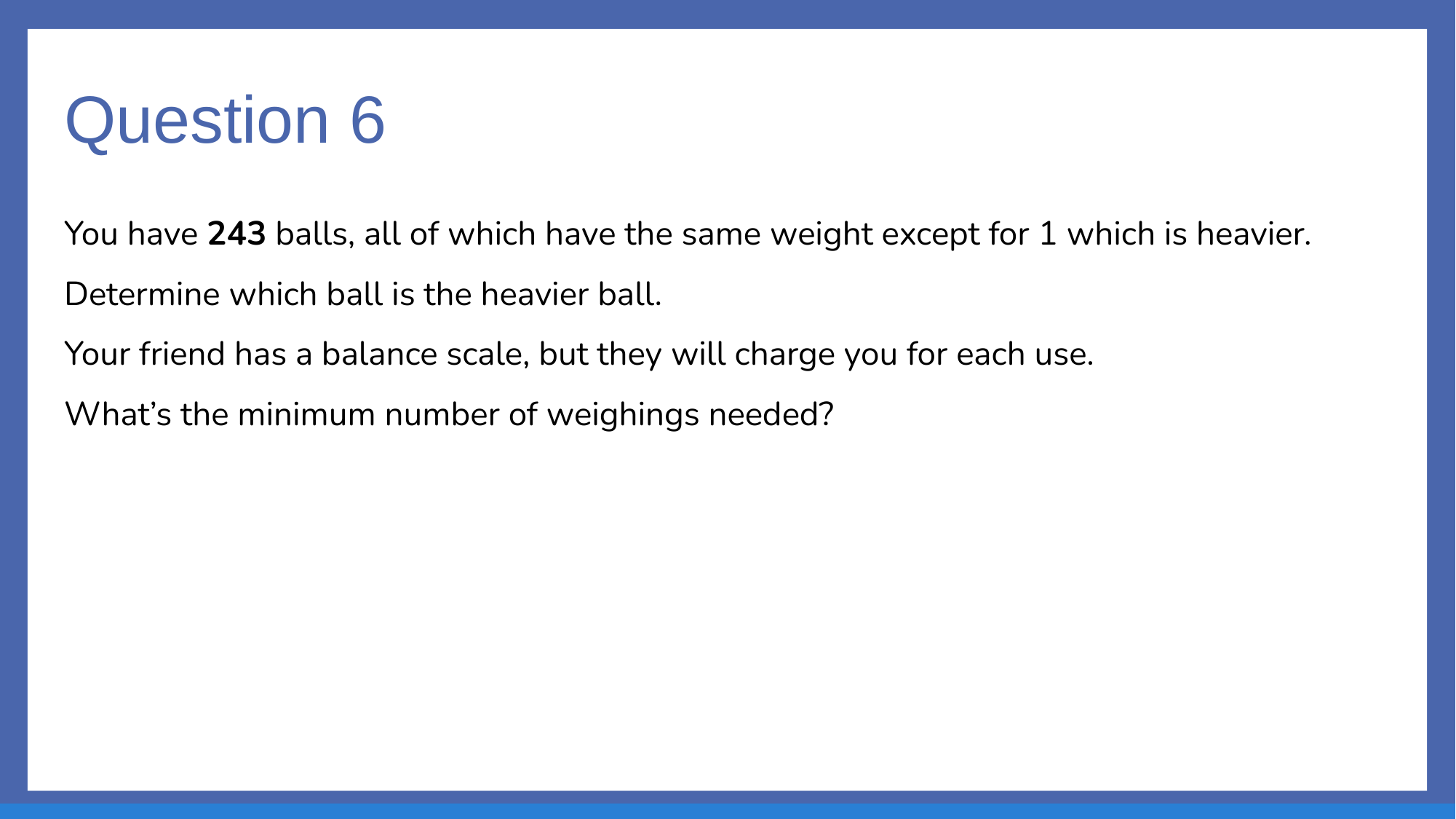

# Question 6
You have 243 balls, all of which have the same weight except for 1 which is heavier.
Determine which ball is the heavier ball.
Your friend has a balance scale, but they will charge you for each use.
What’s the minimum number of weighings needed?